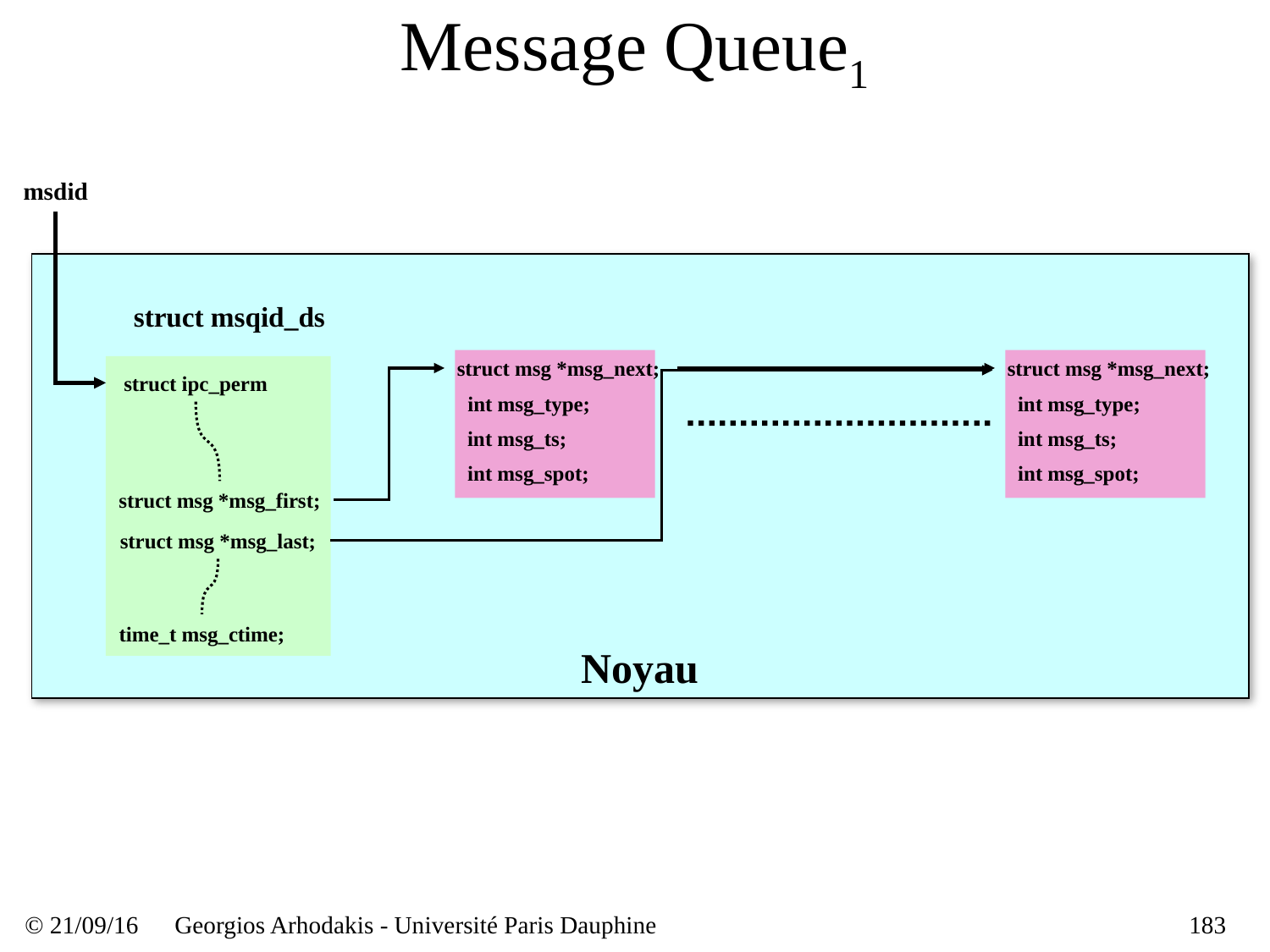

# Message Queue1
msdid
Noyau
struct msqid_ds
struct msg *msg_next;
struct msg *msg_next;

struct ipc_perm
int msg_type;
int msg_type;
int msg_ts;
int msg_ts;

int msg_spot;
int msg_spot;
struct msg *msg_first;
struct msg *msg_last;
time_t msg_ctime;
© 21/09/16
Georgios Arhodakis - Université Paris Dauphine
183